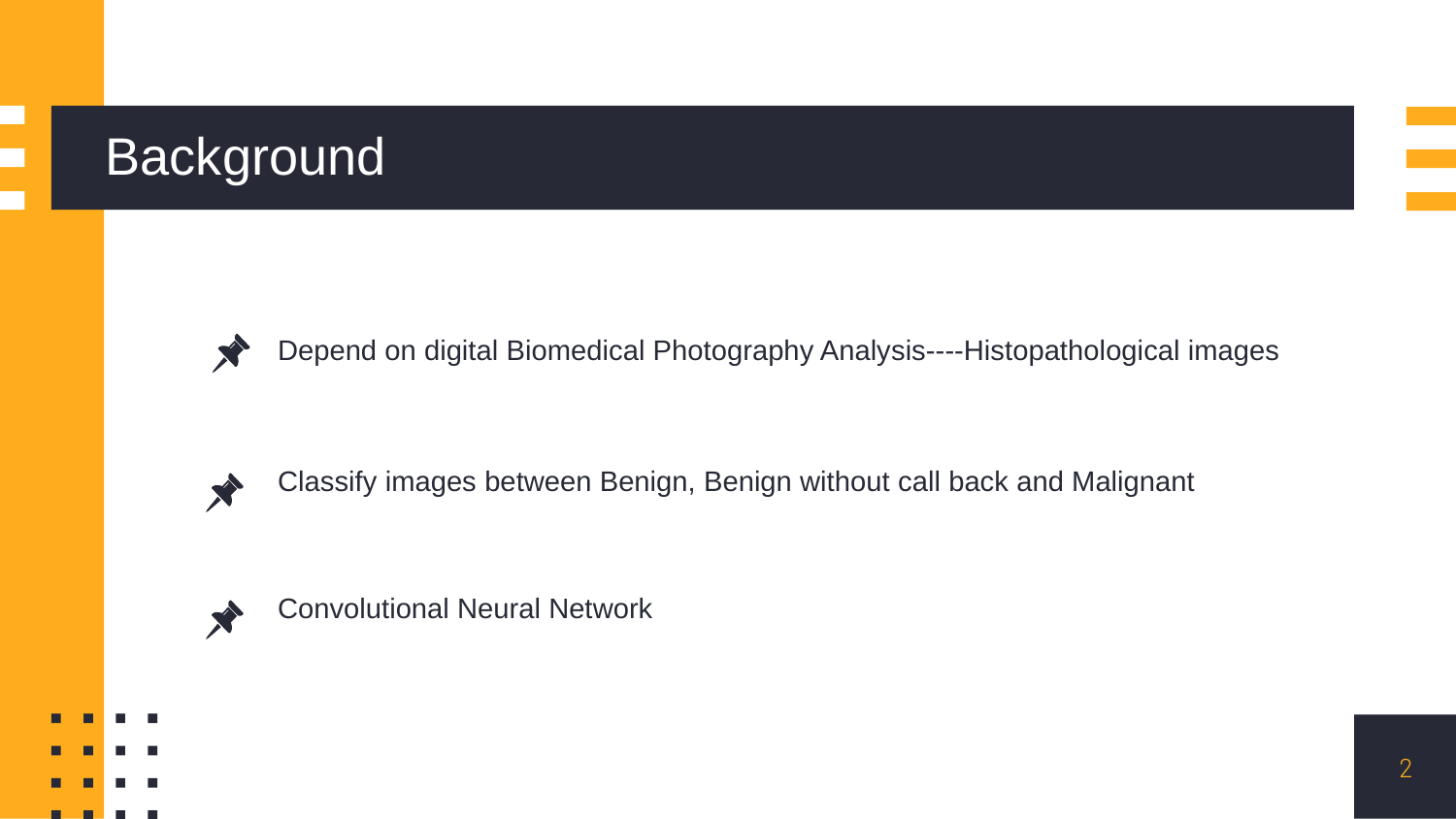

# Background
Depend on digital Biomedical Photography Analysis----Histopathological images

Classify images between Benign, Benign without call back and Malignant

Convolutional Neural Network

2